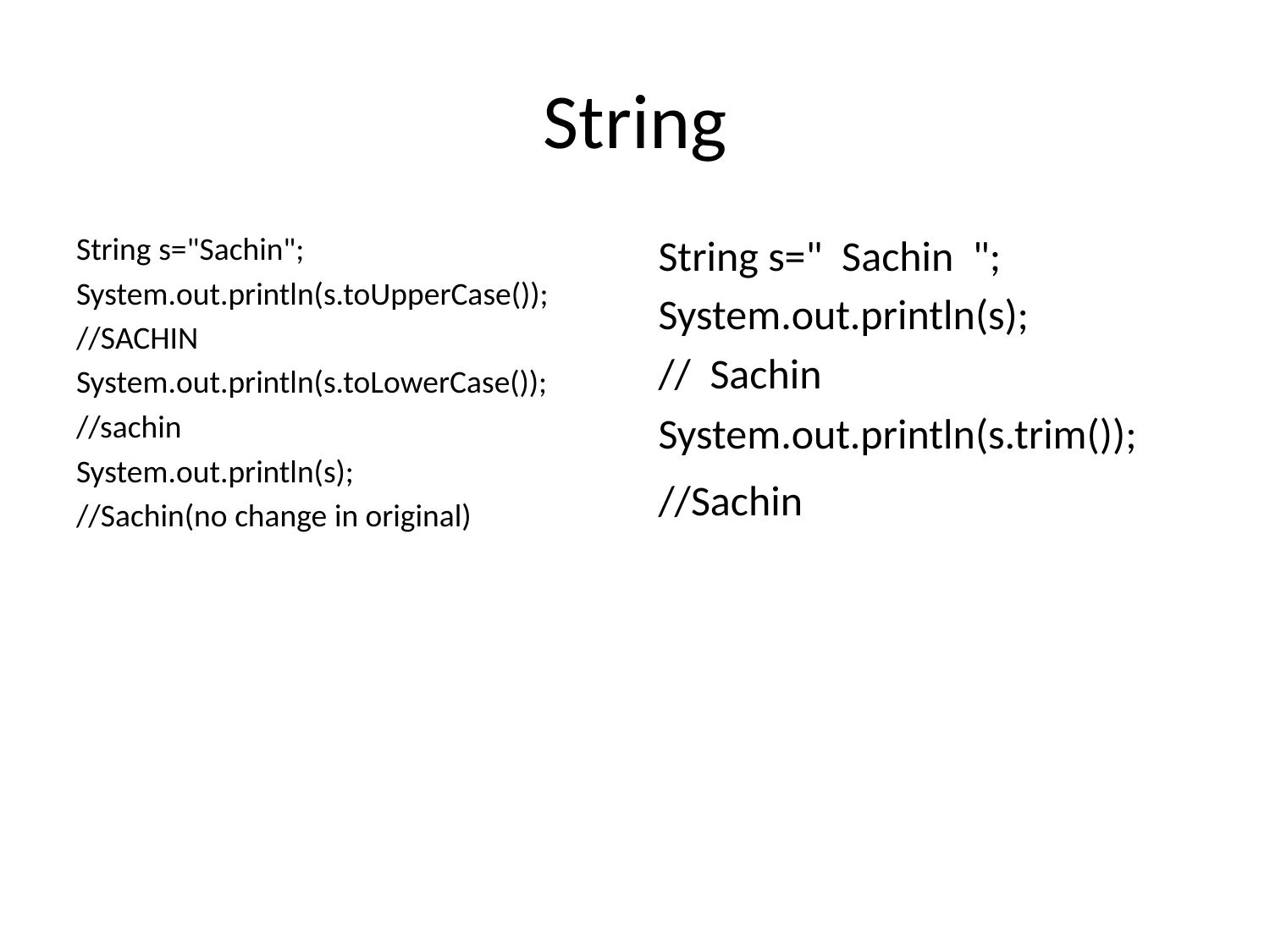

# String
String s="Sachin";
System.out.println(s.toUpperCase());
//SACHIN
System.out.println(s.toLowerCase());
//sachin
System.out.println(s);
//Sachin(no change in original)

String s="  Sachin  ";
System.out.println(s);
//  Sachin
System.out.println(s.trim());
//Sachin